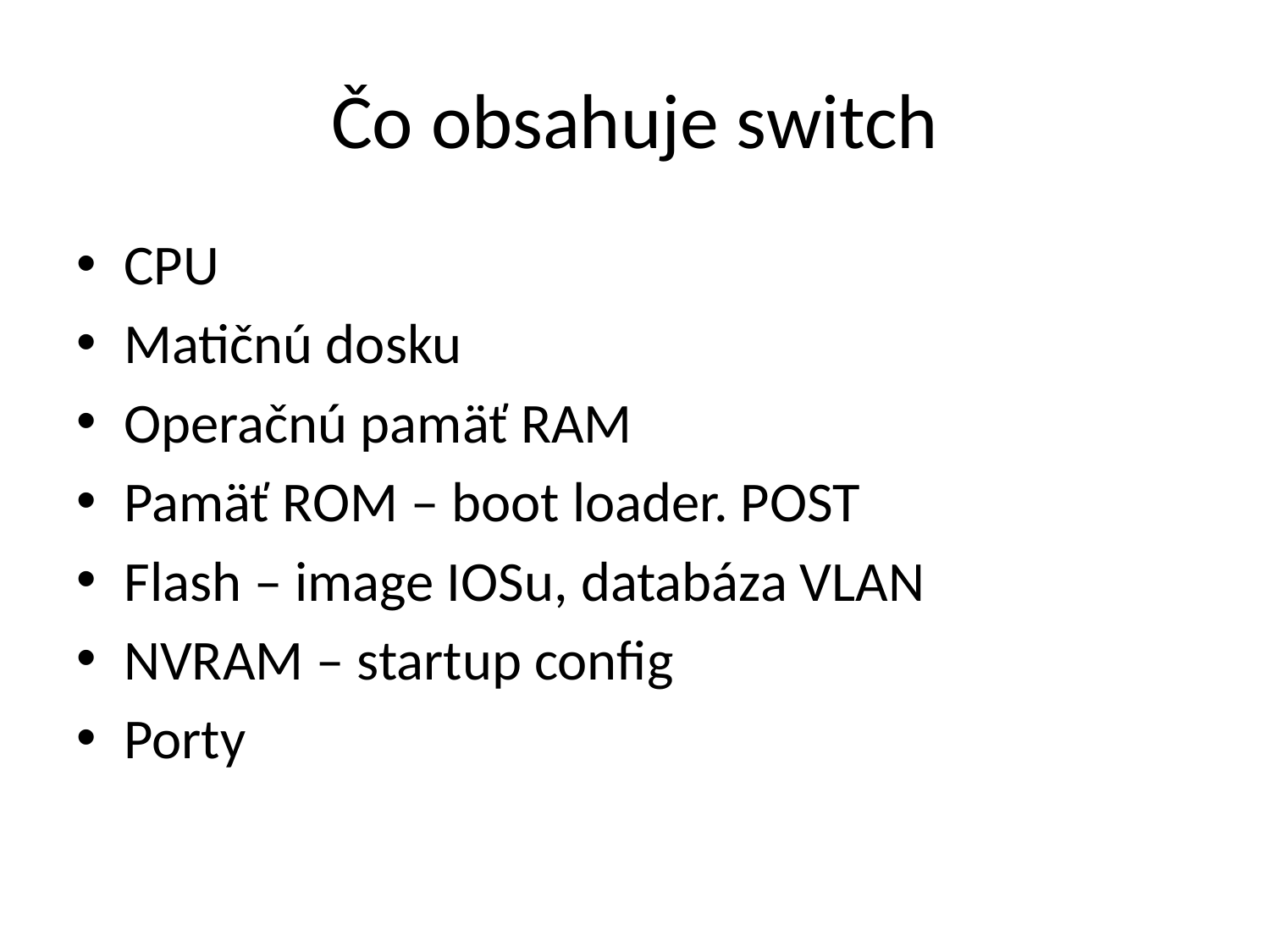

# Čo obsahuje switch
CPU
Matičnú dosku
Operačnú pamäť RAM
Pamäť ROM – boot loader. POST
Flash – image IOSu, databáza VLAN
NVRAM – startup config
Porty